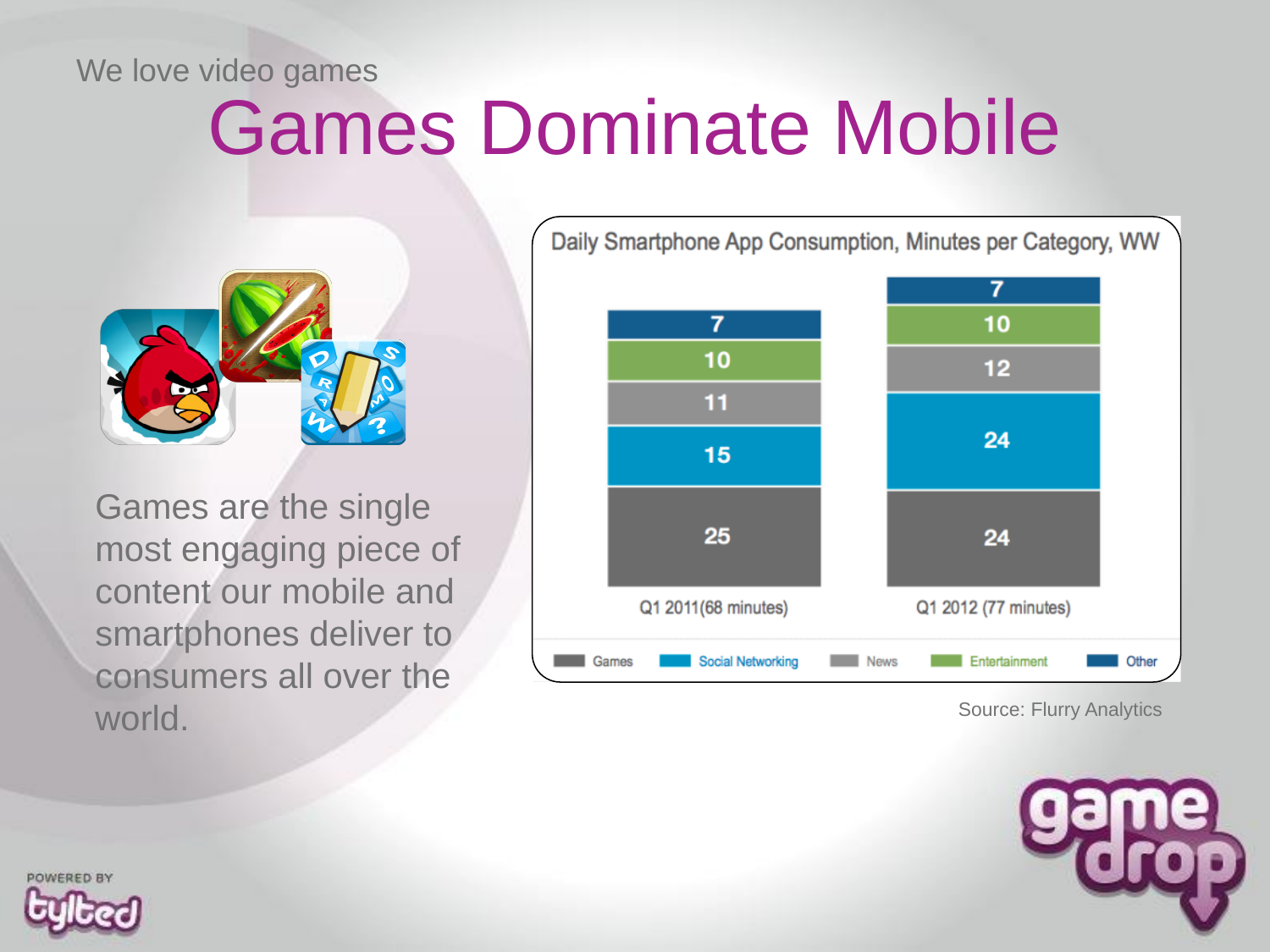

# Games Dominate Mobile
We love video games

Games are the single most engaging piece of content our mobile and smartphones deliver to consumers all over the world.

Source: Flurry Analytics